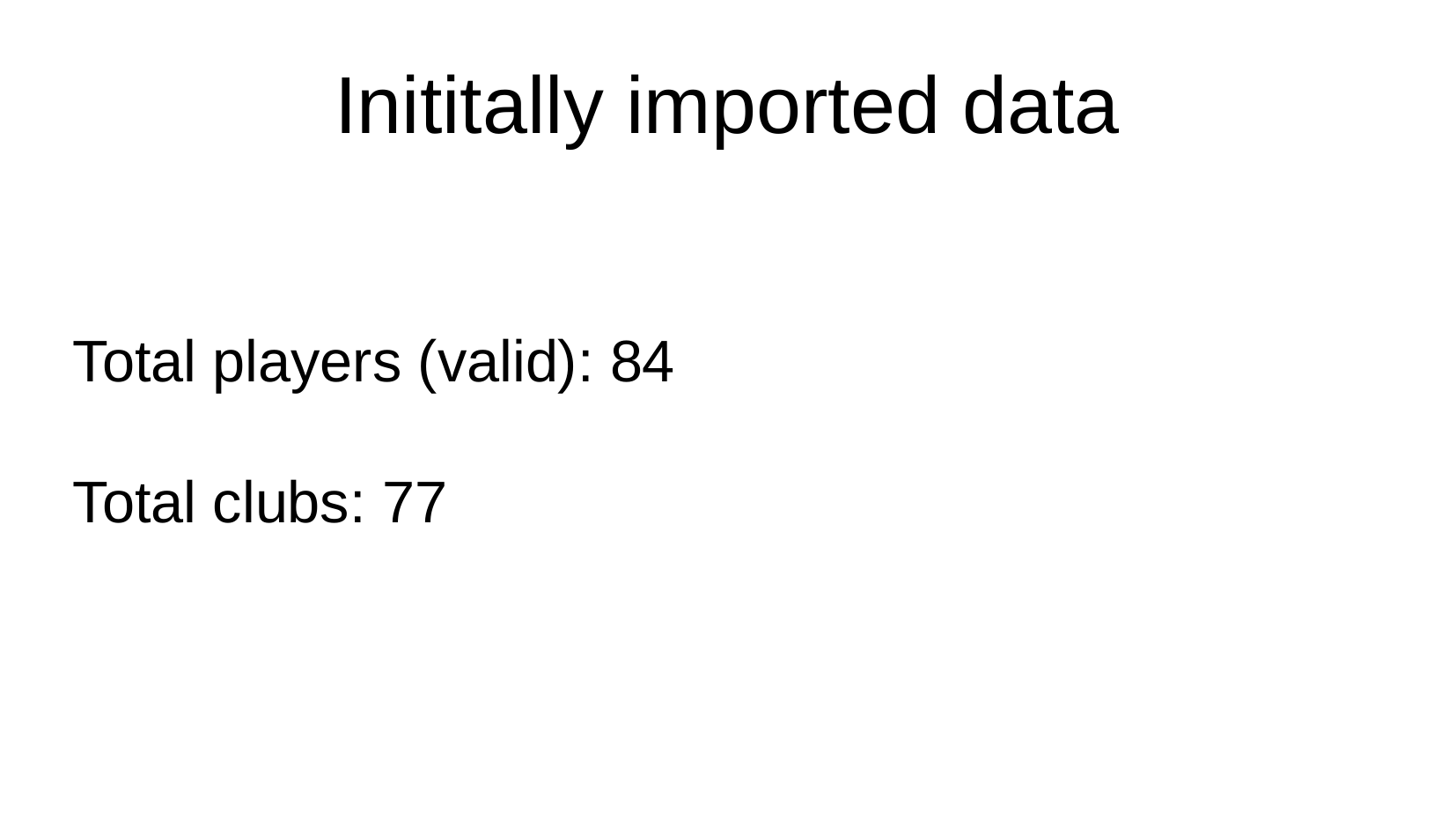

# Inititally imported data
Total players (valid): 84

Total clubs: 77